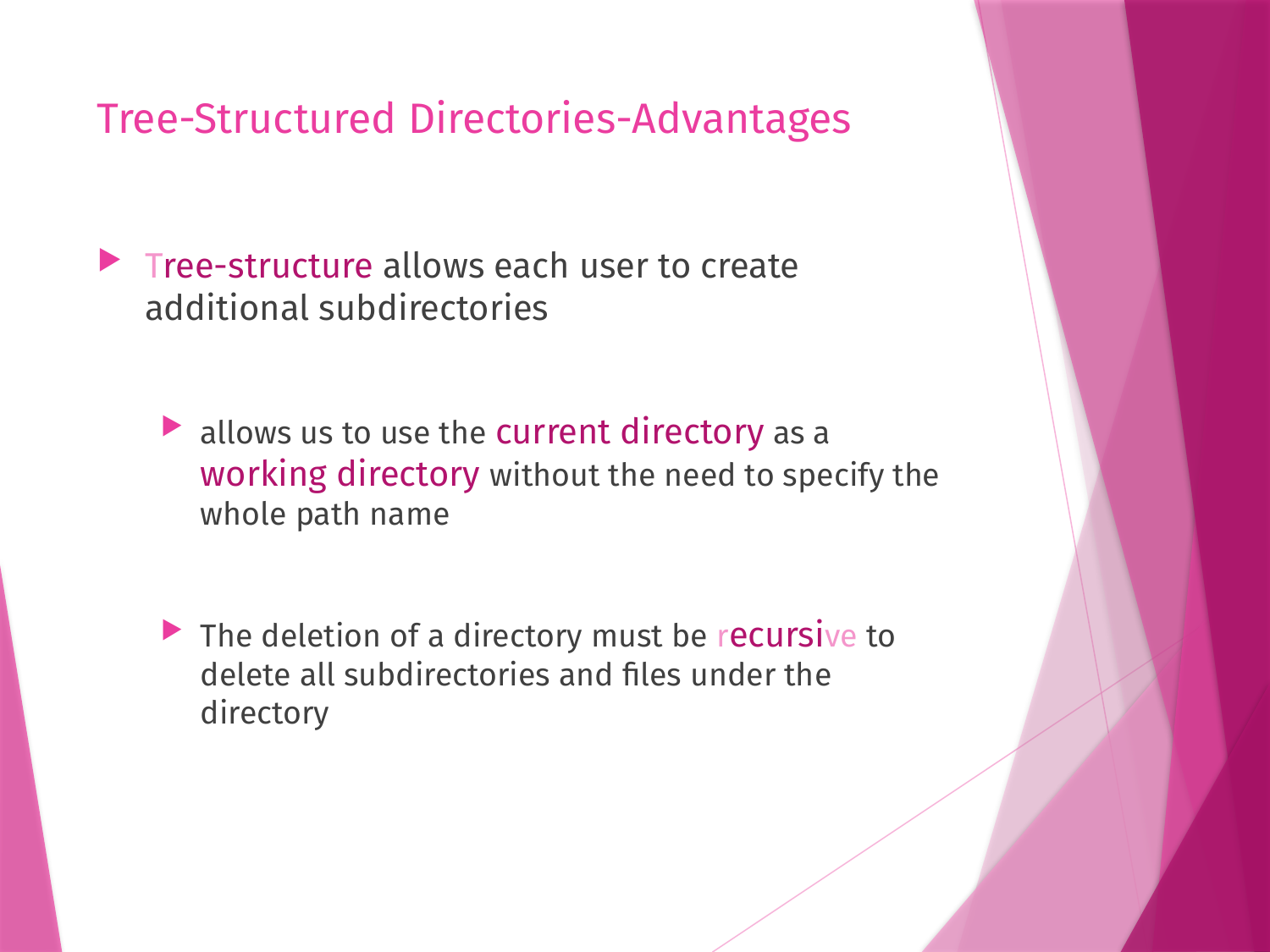

# Tree-Structured Directories-Advantages
Tree-structure allows each user to create additional subdirectories

allows us to use the current directory as a working directory without the need to specify the whole path name

The deletion of a directory must be recursive to delete all subdirectories and files under the directory